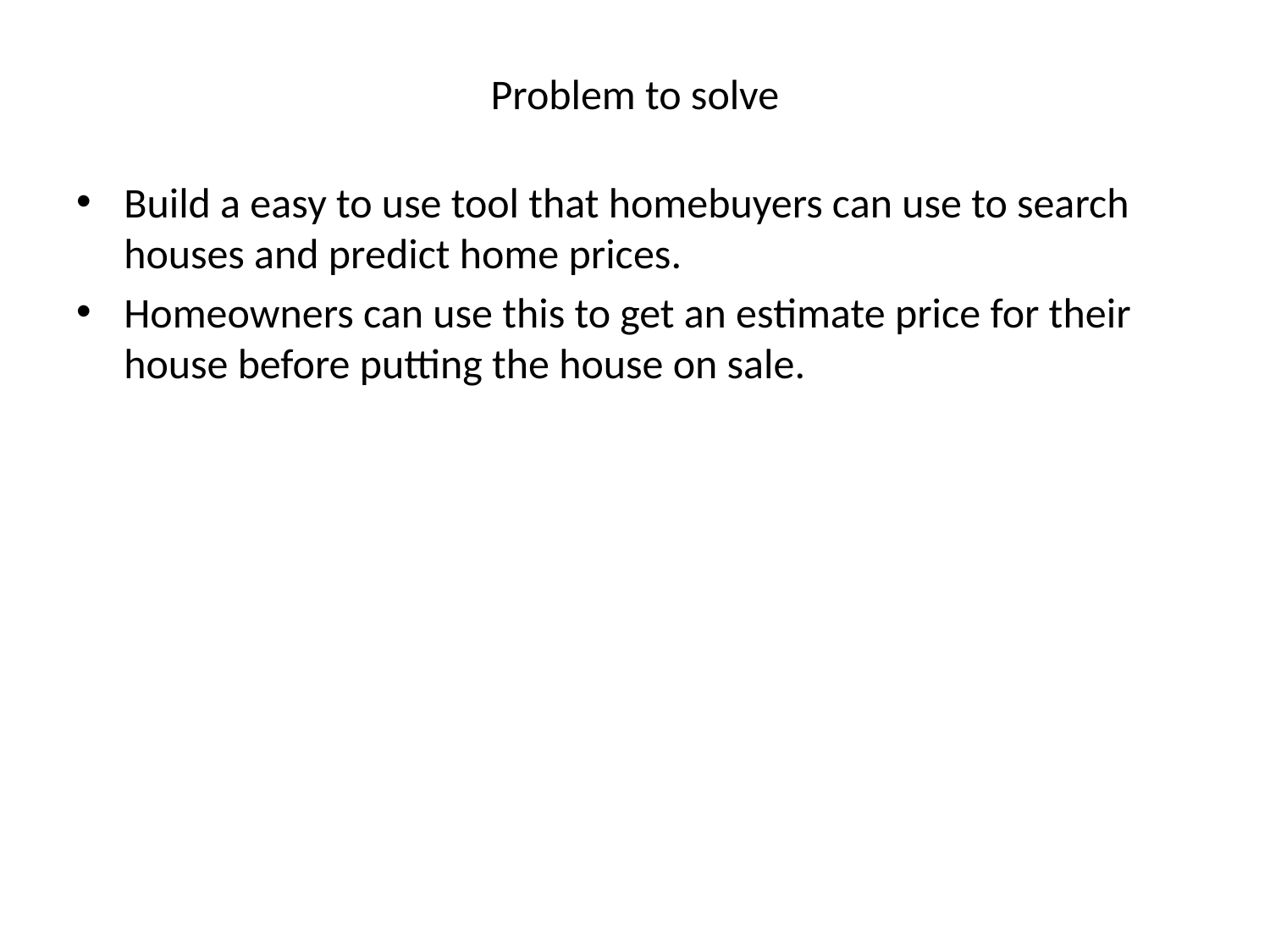

# Problem to solve
Build a easy to use tool that homebuyers can use to search houses and predict home prices.
Homeowners can use this to get an estimate price for their house before putting the house on sale.